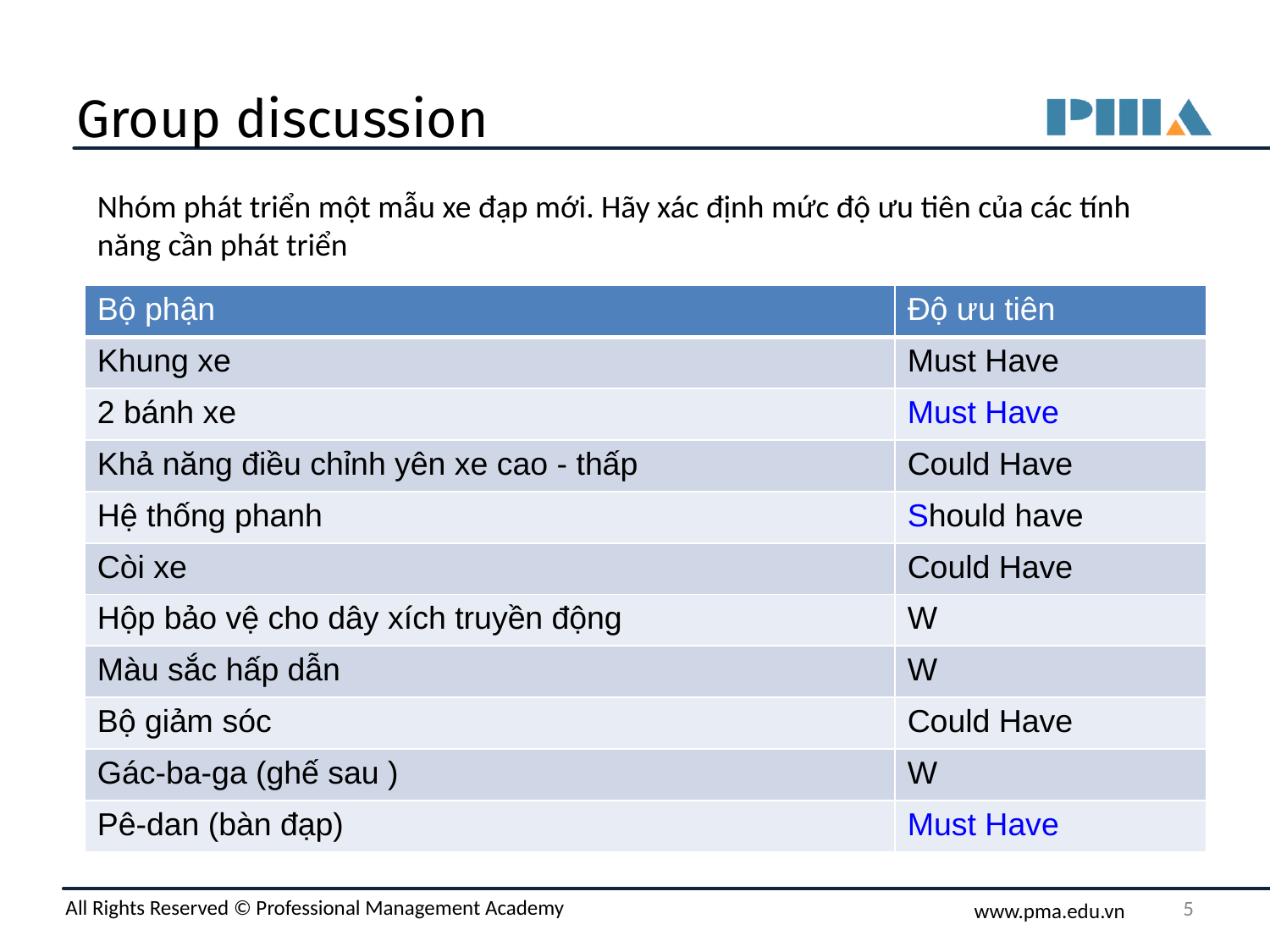

# Group discussion
Nhóm phát triển một mẫu xe đạp mới. Hãy xác định mức độ ưu tiên của các tính năng cần phát triển
| Bộ phận | Độ ưu tiên |
| --- | --- |
| Khung xe | Must Have |
| 2 bánh xe | Must Have |
| Khả năng điều chỉnh yên xe cao - thấp | Could Have |
| Hệ thống phanh | Should have |
| Còi xe | Could Have |
| Hộp bảo vệ cho dây xích truyền động | W |
| Màu sắc hấp dẫn | W |
| Bộ giảm sóc | Could Have |
| Gác-ba-ga (ghế sau ) | W |
| Pê-dan (bàn đạp) | Must Have |
5